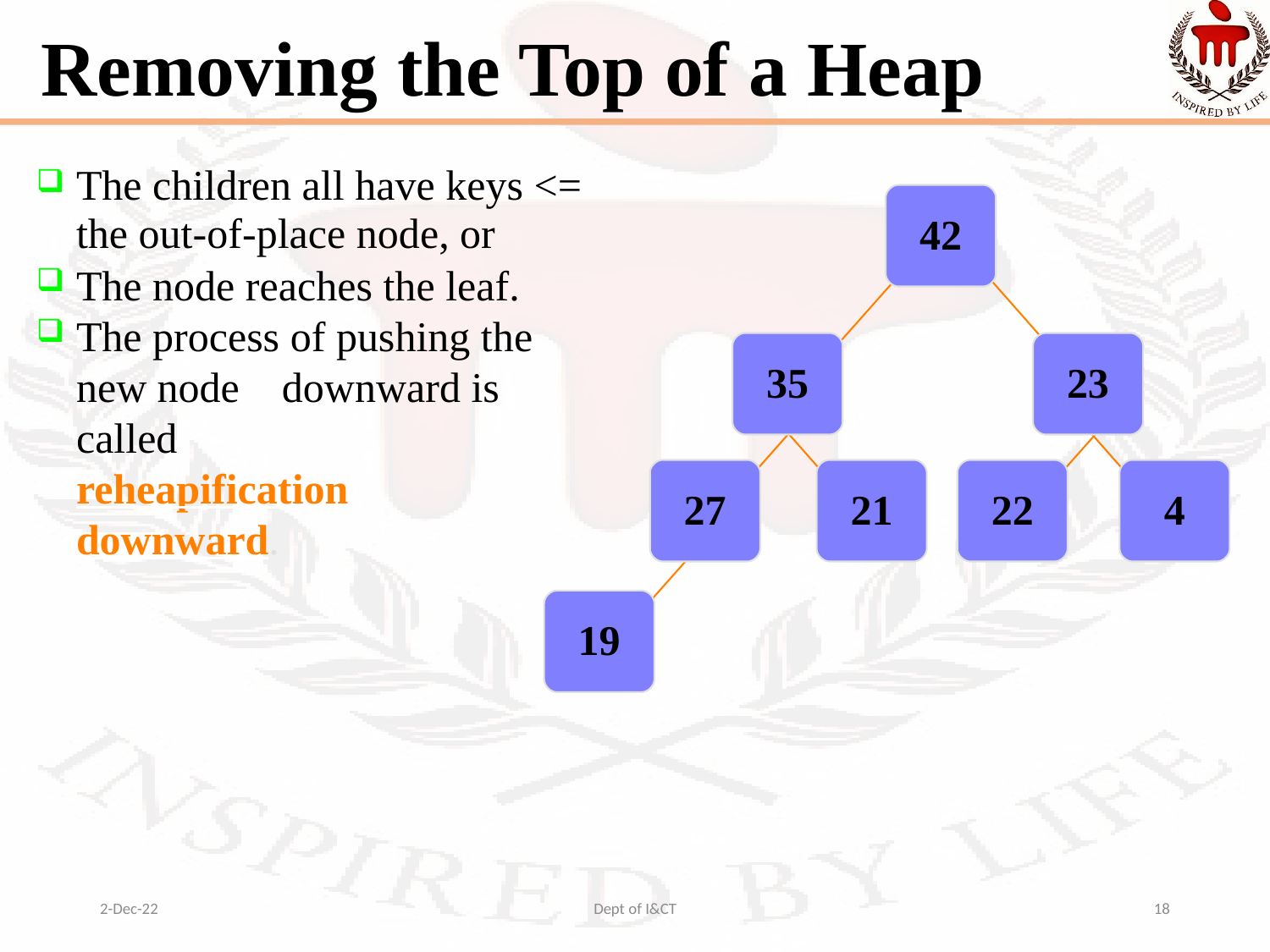

Removing the Top of a Heap
The children all have keys <= the out-of-place node, or
The node reaches the leaf.
The process of pushing the new node    downward is called                       reheapification          downward.

42

35
23

27
21
22
4

19
2-Dec-22
Dept of I&CT
18